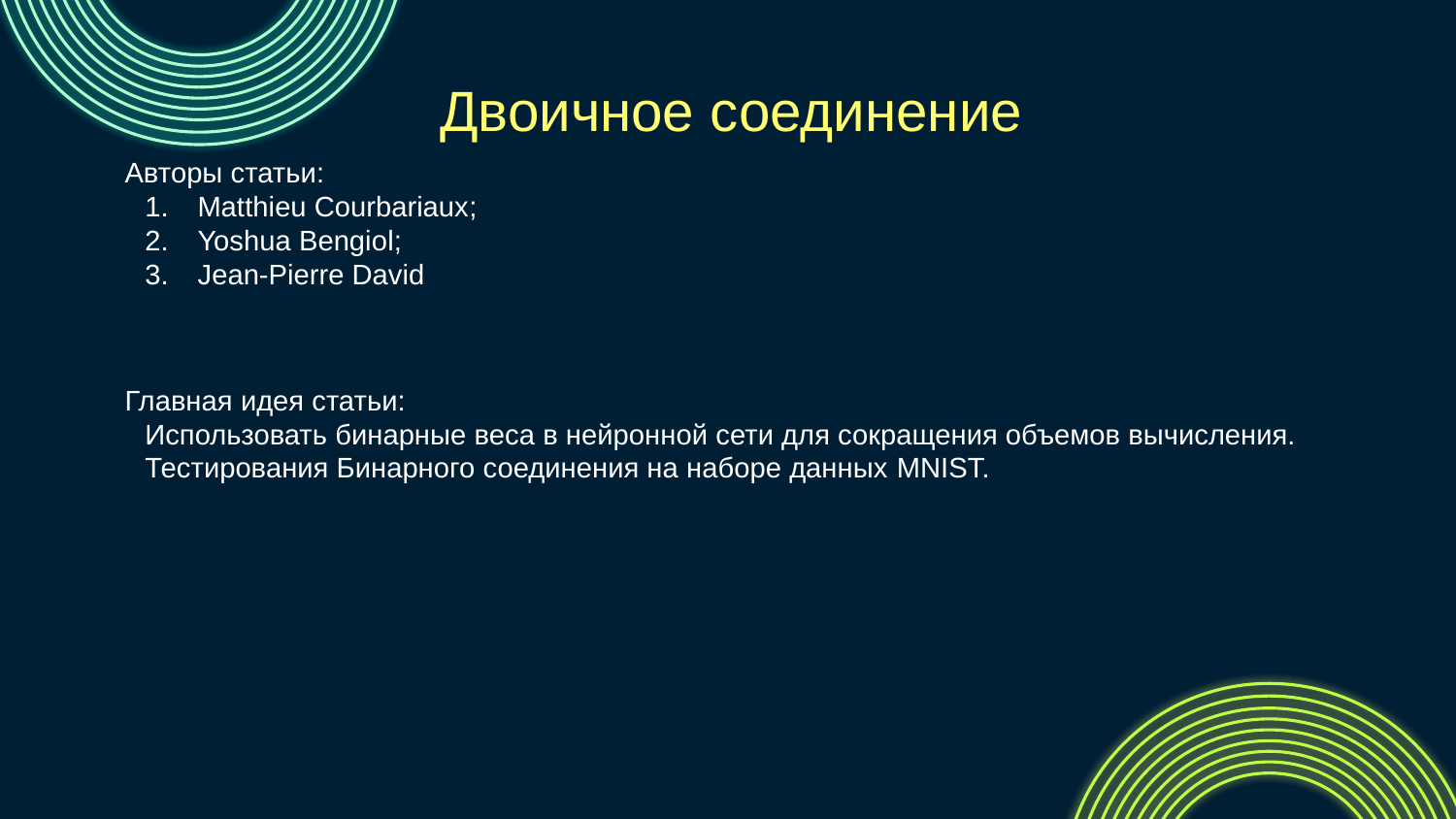

# Двоичное соединение
Авторы статьи:
Matthieu Courbariaux;
Yoshua Bengiol;
Jean-Pierre David

Главная идея статьи:
Использовать бинарные веса в нейронной сети для сокращения объемов вычисления.
Тестирования Бинарного соединения на наборе данных MNIST.